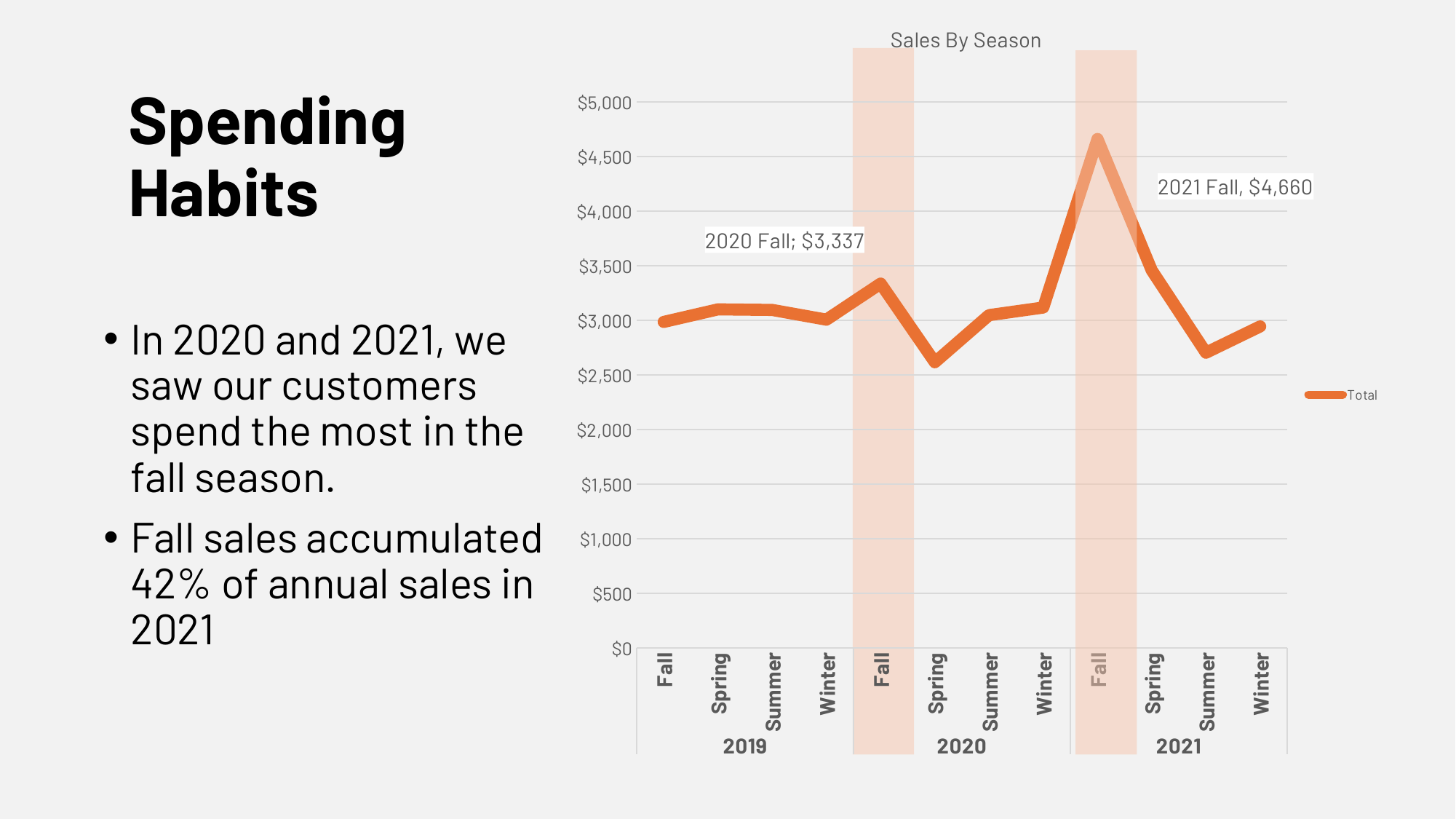

### Chart: Sales By Season

| Category | Total |
|---|---|
| Fall | 2985.3749999999995 |
| Spring | 3100.455 |
| Summer | 3095.16 |
| Winter | 3006.1750000000006 |
| Fall | 3336.62 |
| Spring | 2615.954999999999 |
| Summer | 3047.7850000000003 |
| Winter | 3117.1850000000004 |
| Fall | 4660.155 |
| Spring | 3457.9149999999995 |
| Summer | 2703.5450000000005 |
| Winter | 2944.495 |

# Spending Habits
In 2020 and 2021, we saw our customers spend the most in the fall season.
Fall sales accumulated 42% of annual sales in 2021